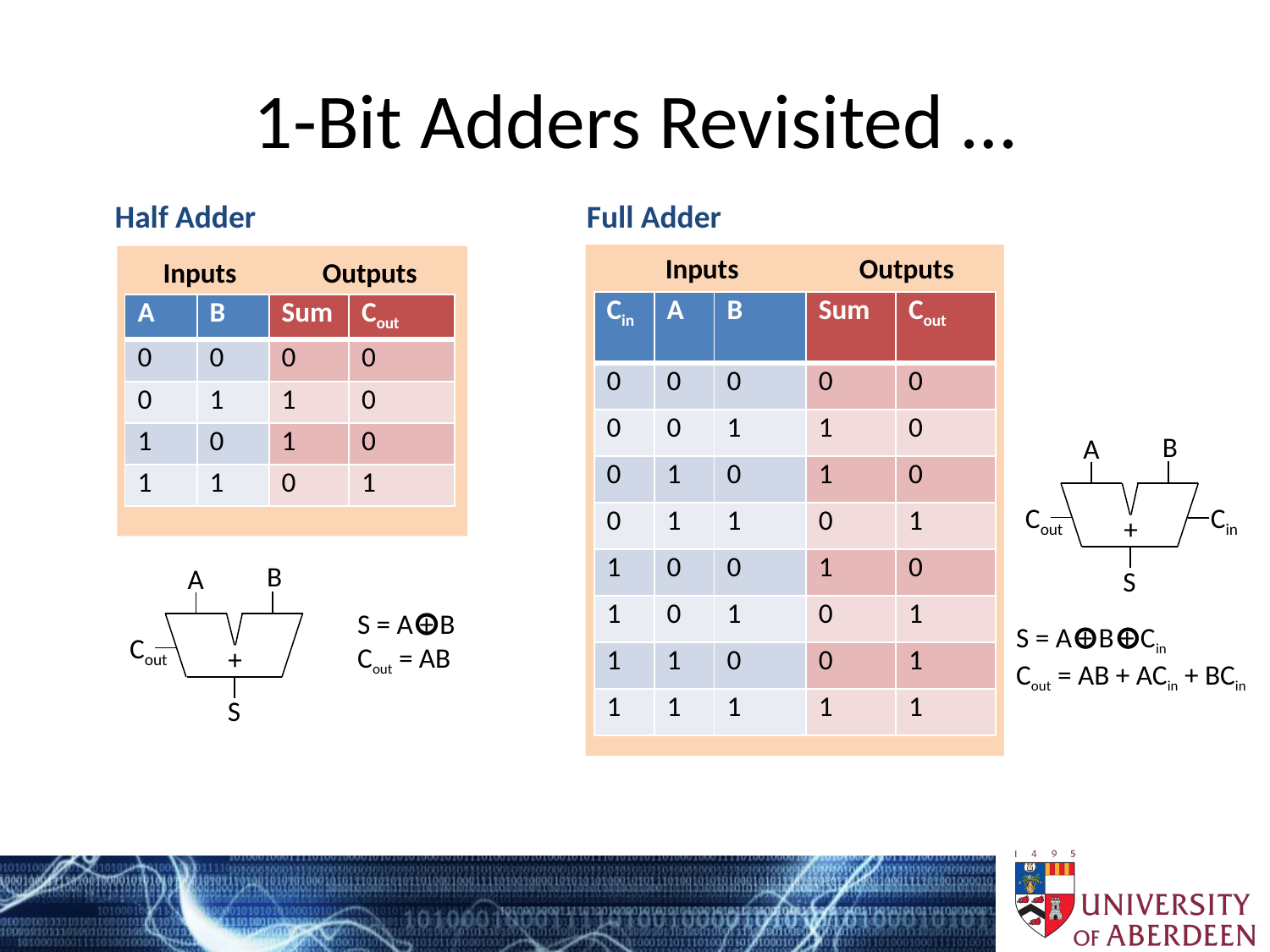

# 1-Bit Adders Revisited …
Half Adder
Full Adder

Inputs
Outputs
| Cin | A | B | Sum | Cout |
| --- | --- | --- | --- | --- |
| 0 | 0 | 0 | 0 | 0 |
| 0 | 0 | 1 | 1 | 0 |
| 0 | 1 | 0 | 1 | 0 |
| 0 | 1 | 1 | 0 | 1 |
| 1 | 0 | 0 | 1 | 0 |
| 1 | 0 | 1 | 0 | 1 |
| 1 | 1 | 0 | 0 | 1 |
| 1 | 1 | 1 | 1 | 1 |
B
A
Cout
Cin
+
S
S = A + B + Cin
Cout = AB + ACin + BCin

Inputs
Outputs
| A | B | Sum | Cout |
| --- | --- | --- | --- |
| 0 | 0 | 0 | 0 |
| 0 | 1 | 1 | 0 |
| 1 | 0 | 1 | 0 |
| 1 | 1 | 0 | 1 |
B
A
Cout
+
S
S = A + B
Cout = AB